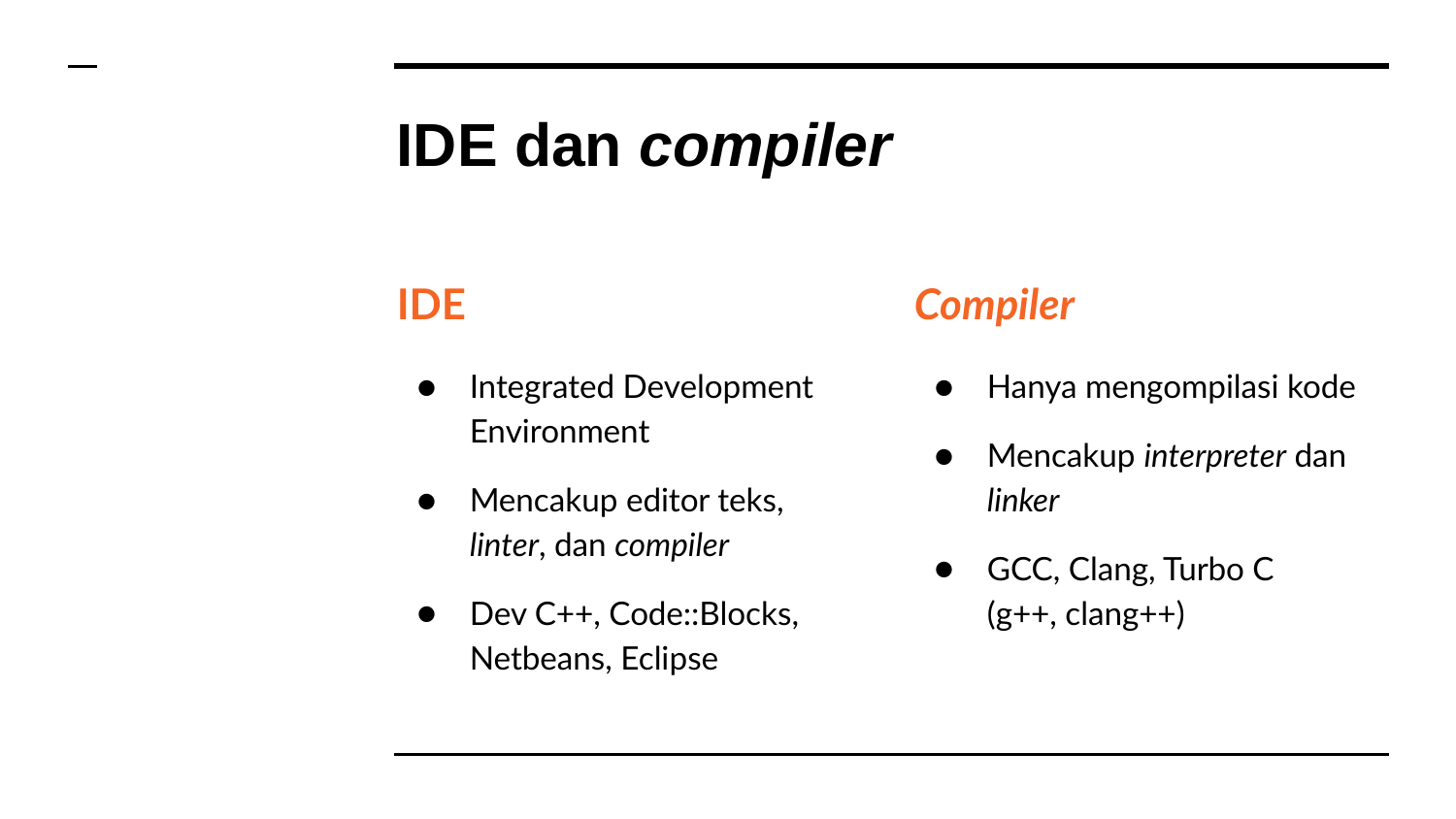

# IDE dan compiler
IDE
Integrated Development Environment
Mencakup editor teks, linter, dan compiler
Dev C++, Code::Blocks, Netbeans, Eclipse
Compiler
Hanya mengompilasi kode
Mencakup interpreter dan linker
GCC, Clang, Turbo C
(g++, clang++)